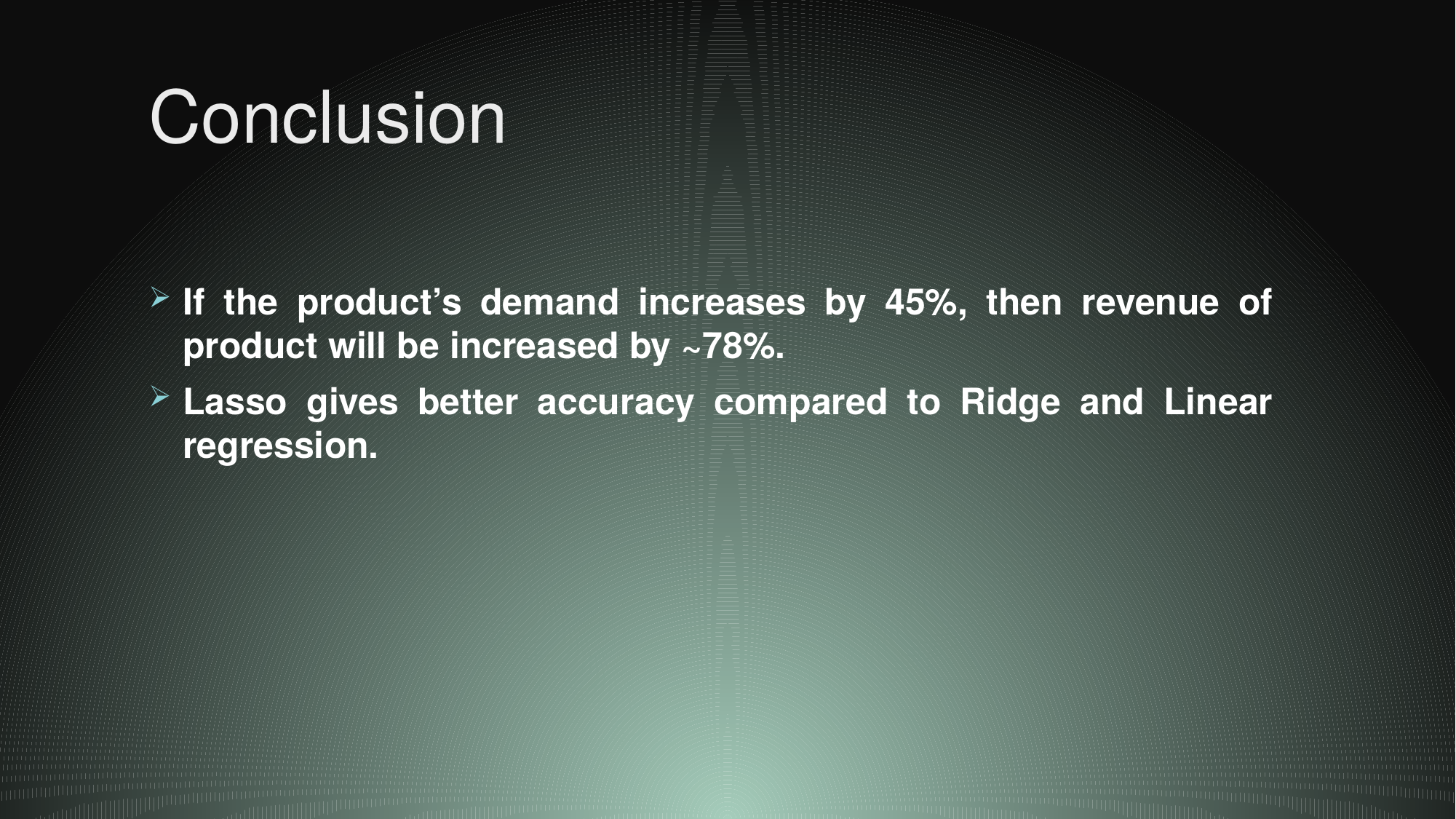

# Conclusion

If the product’s demand increases by 45%, then revenue of product will be increased by ~78%.
Lasso gives better accuracy compared to Ridge and Linear regression.